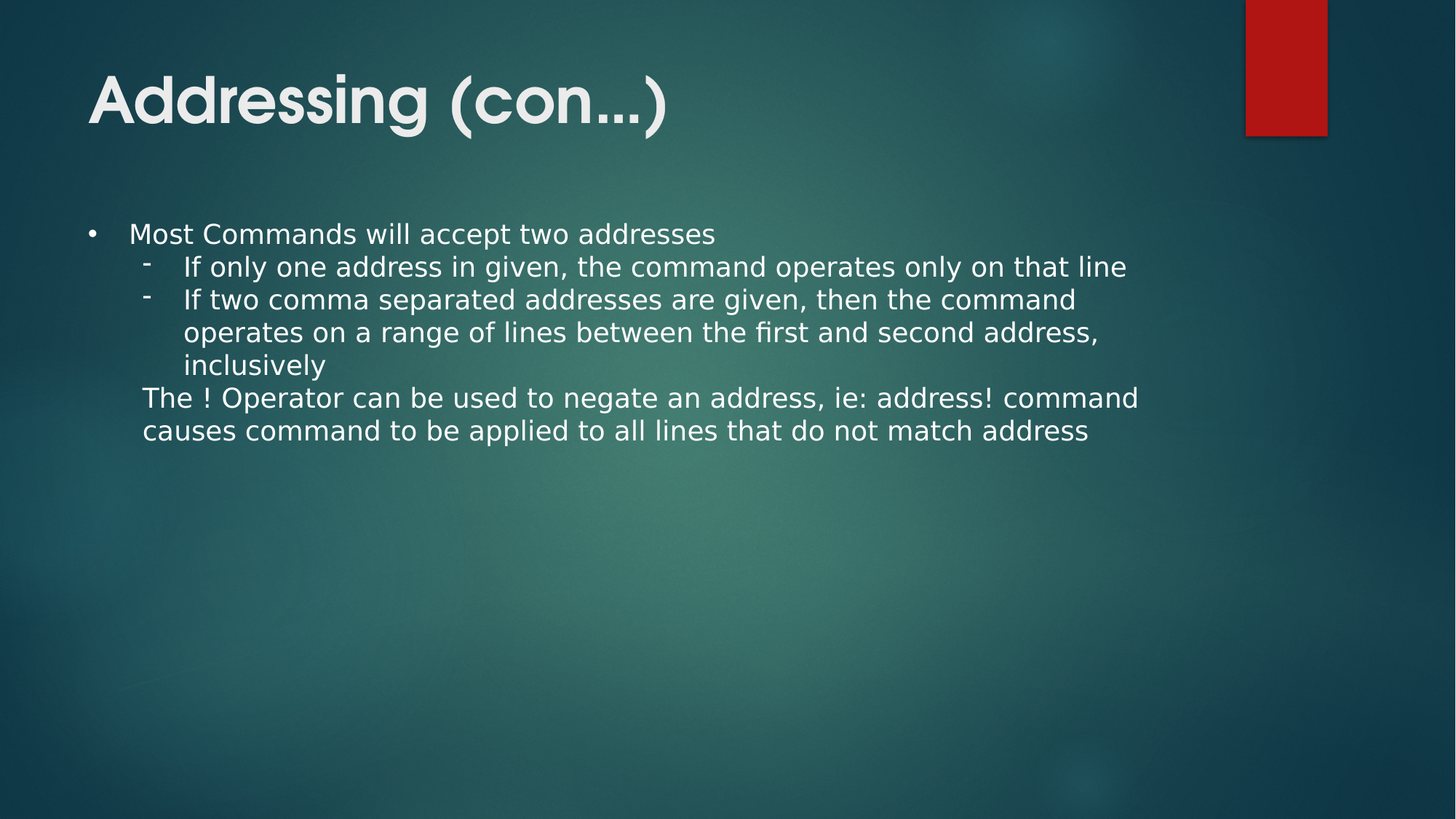

# Addressing (con…)

Most Commands will accept two addresses
If only one address in given, the command operates only on that line
If two comma separated addresses are given, then the command operates on a range of lines between the first and second address, inclusively
The ! Operator can be used to negate an address, ie: address! command causes command to be applied to all lines that do not match address